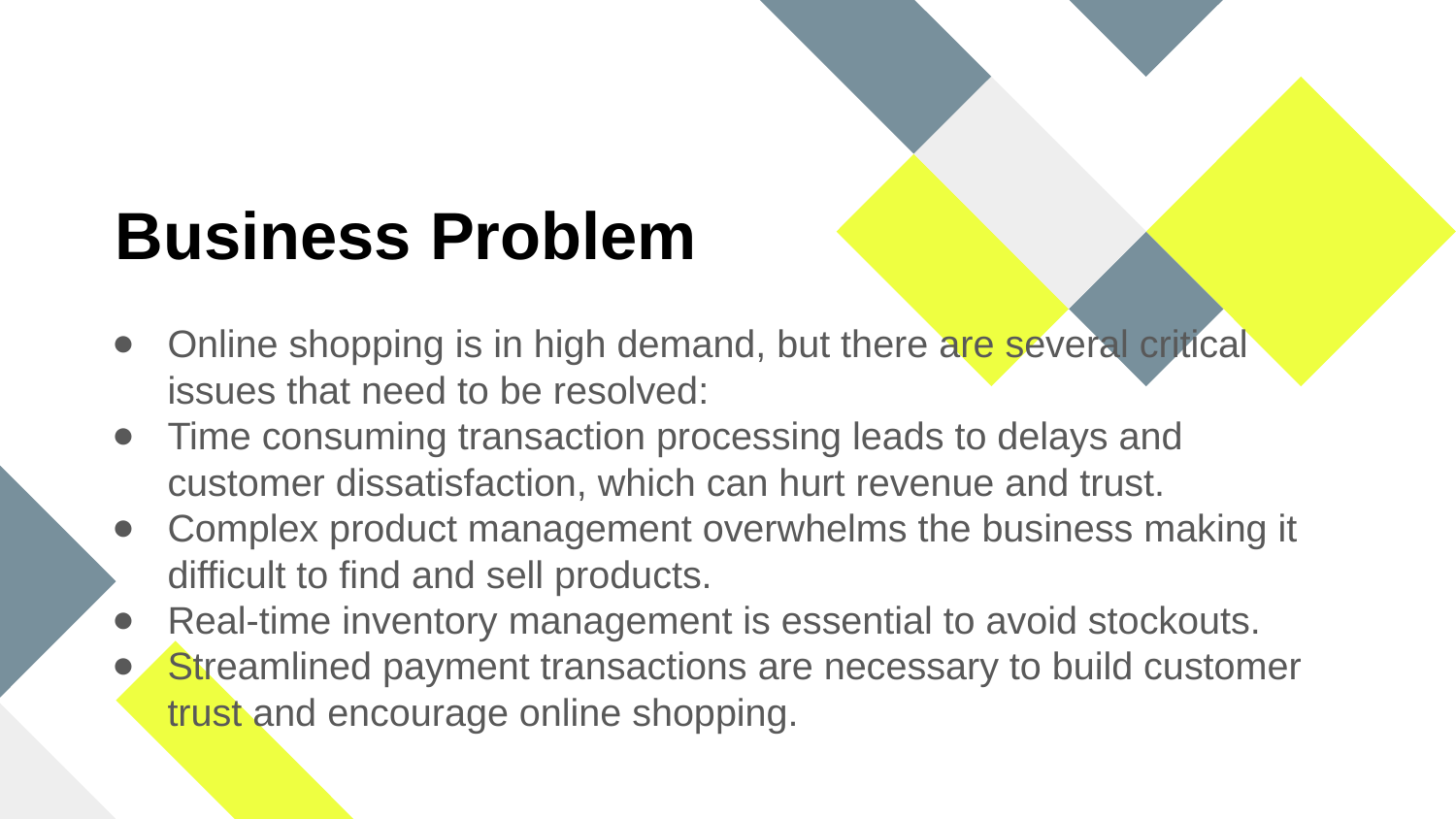

# Business Problem
Online shopping is in high demand, but there are several critical issues that need to be resolved:
Time consuming transaction processing leads to delays and customer dissatisfaction, which can hurt revenue and trust.
Complex product management overwhelms the business making it difficult to find and sell products.
Real-time inventory management is essential to avoid stockouts.
Streamlined payment transactions are necessary to build customer trust and encourage online shopping.